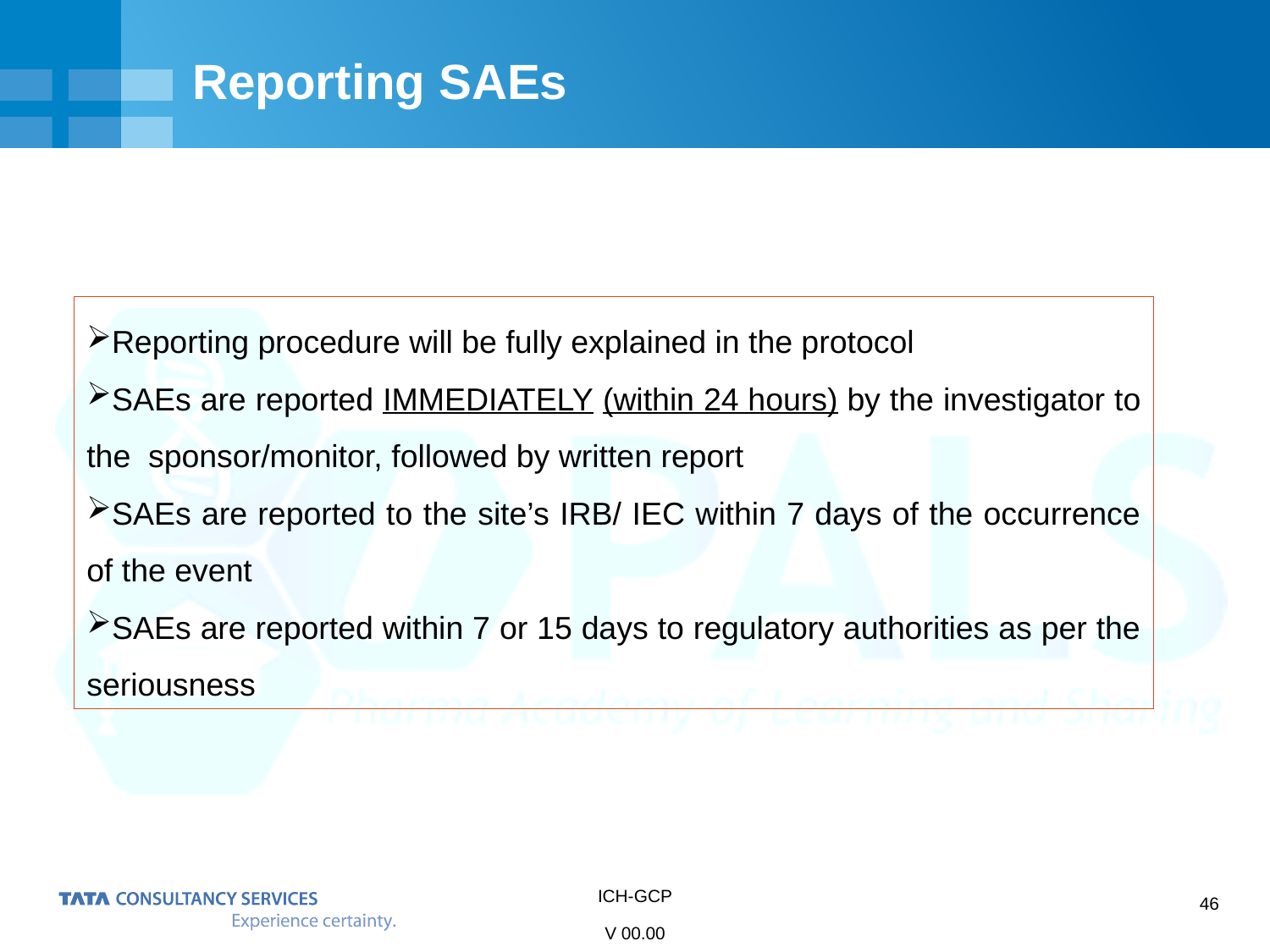

# Reporting SAEs
Reporting procedure will be fully explained in the protocol
SAEs are reported IMMEDIATELY (within 24 hours) by the investigator to the  sponsor/monitor, followed by written report
SAEs are reported to the site’s IRB/ IEC within 7 days of the occurrence of the event
SAEs are reported within 7 or 15 days to regulatory authorities as per the seriousness